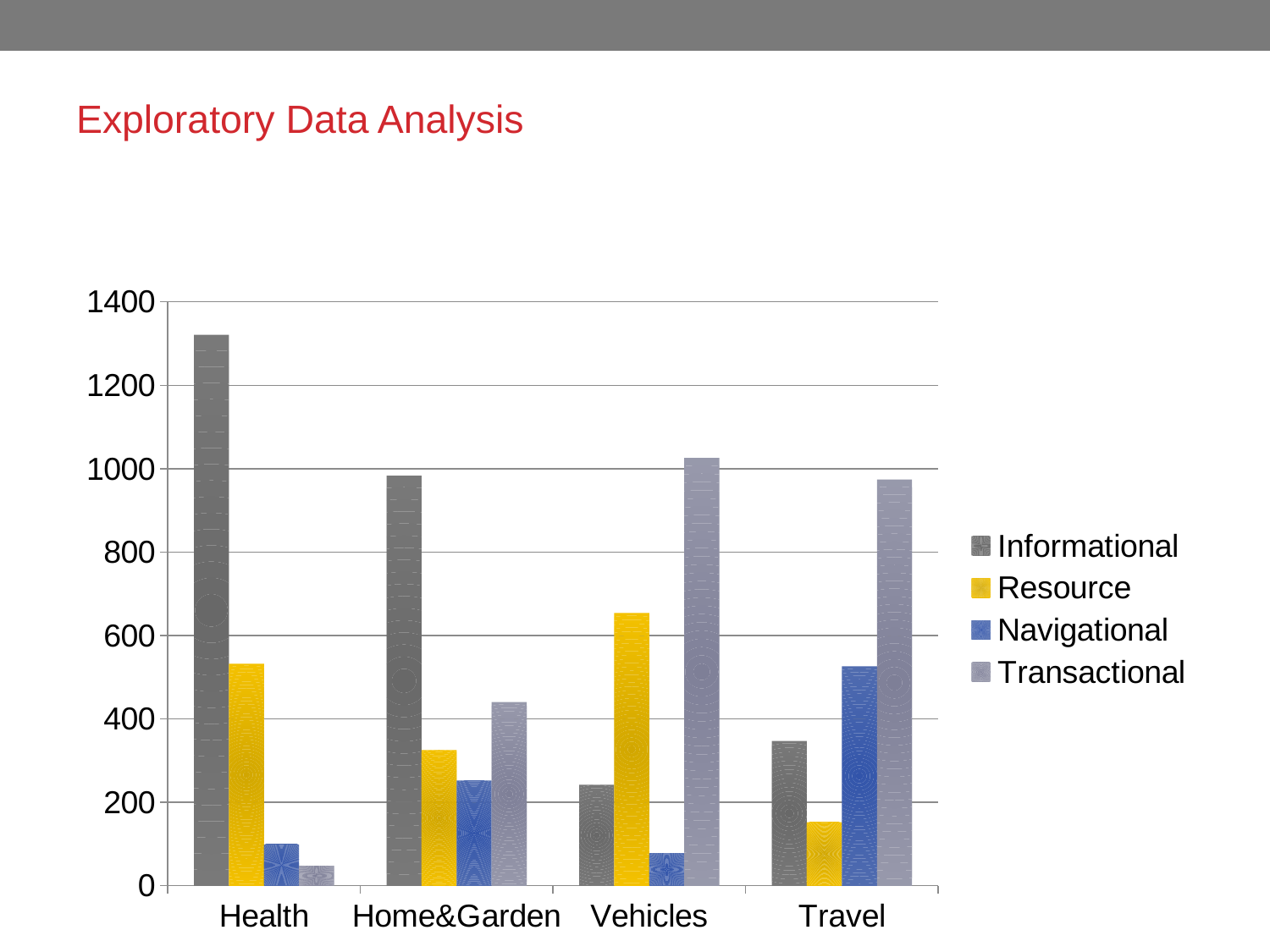

# Exploratory Data Analysis

### Chart

| Category | Informational | Resource | Navigational | Transactional |
|---|---|---|---|---|
| Health | 1321.0 | 532.0 | 99.0 | 48.0 |
| Home&Garden | 983.0 | 325.0 | 252.0 | 440.0 |
| Vehicles | 242.0 | 654.0 | 78.0 | 1026.0 |
| Travel | 347.0 | 152.0 | 526.0 | 974.0 |